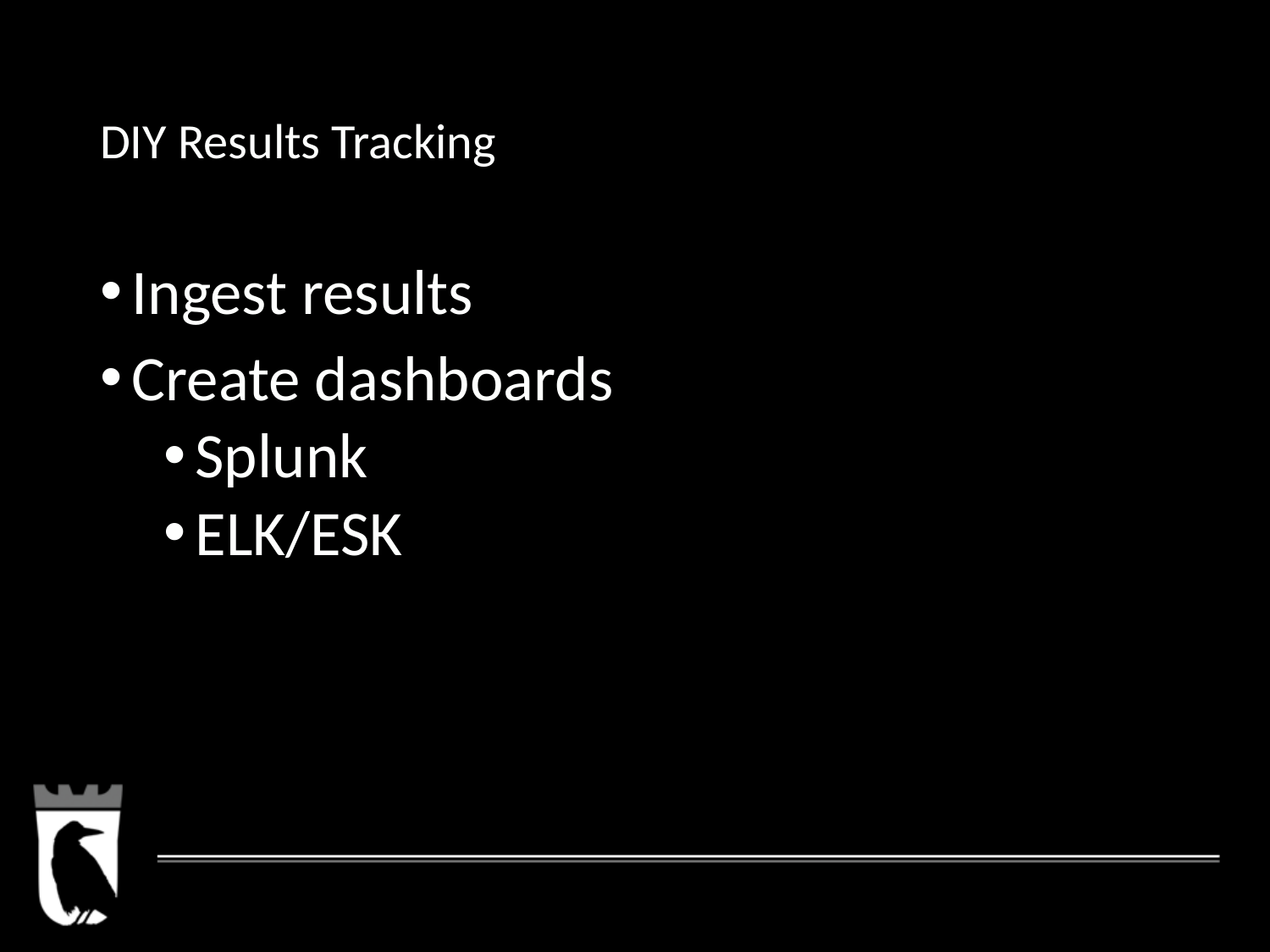

# DIY Results Tracking
Ingest results
Create dashboards
Splunk
ELK/ESK